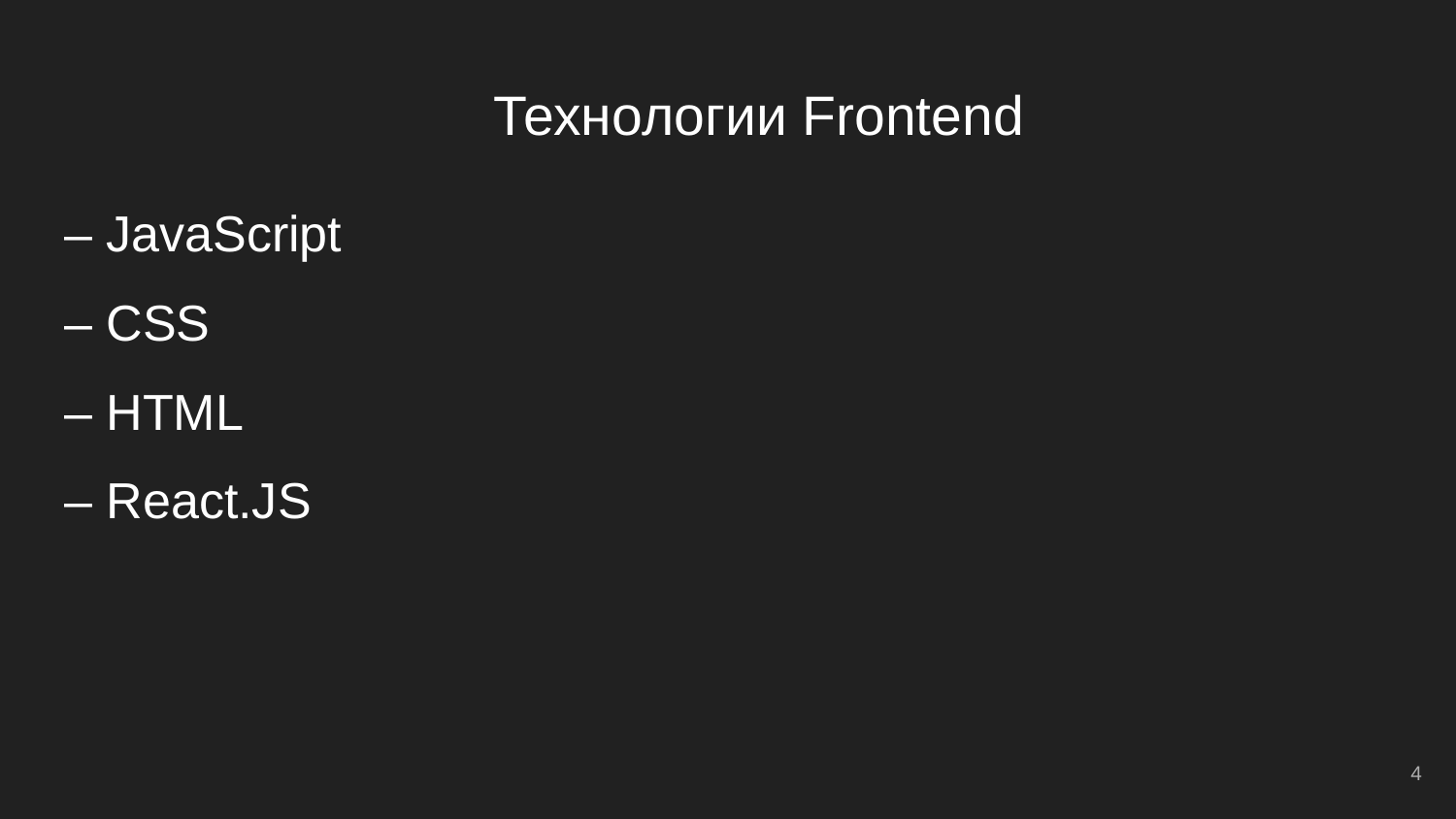

# Технологии Frontend
– JavaScript
– CSS
– HTML
– React.JS
4